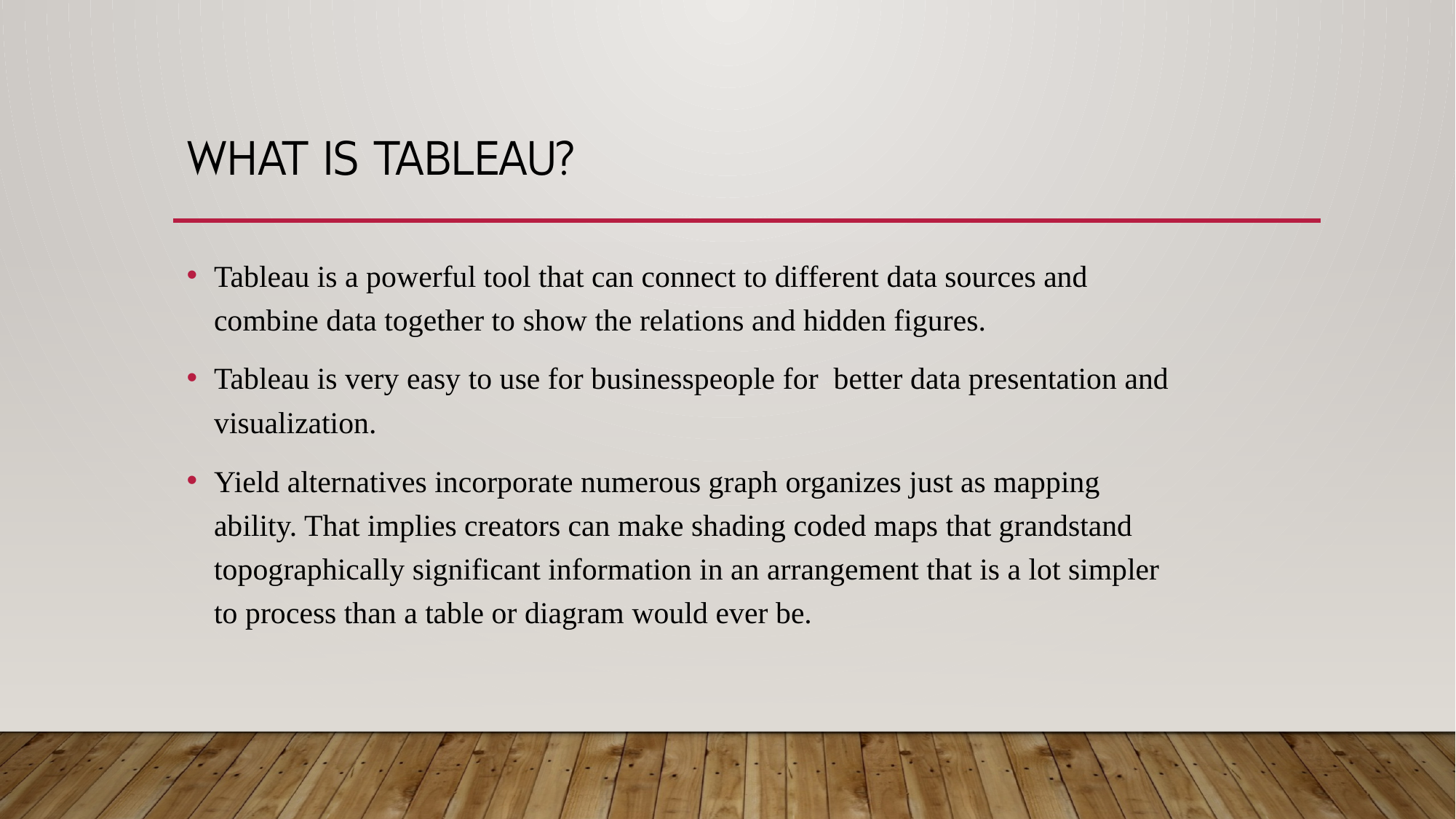

# What is Tableau?
Tableau is a powerful tool that can connect to different data sources and combine data together to show the relations and hidden figures.
Tableau is very easy to use for businesspeople for  better data presentation and visualization.
Yield alternatives incorporate numerous graph organizes just as mapping ability. That implies creators can make shading coded maps that grandstand topographically significant information in an arrangement that is a lot simpler to process than a table or diagram would ever be.